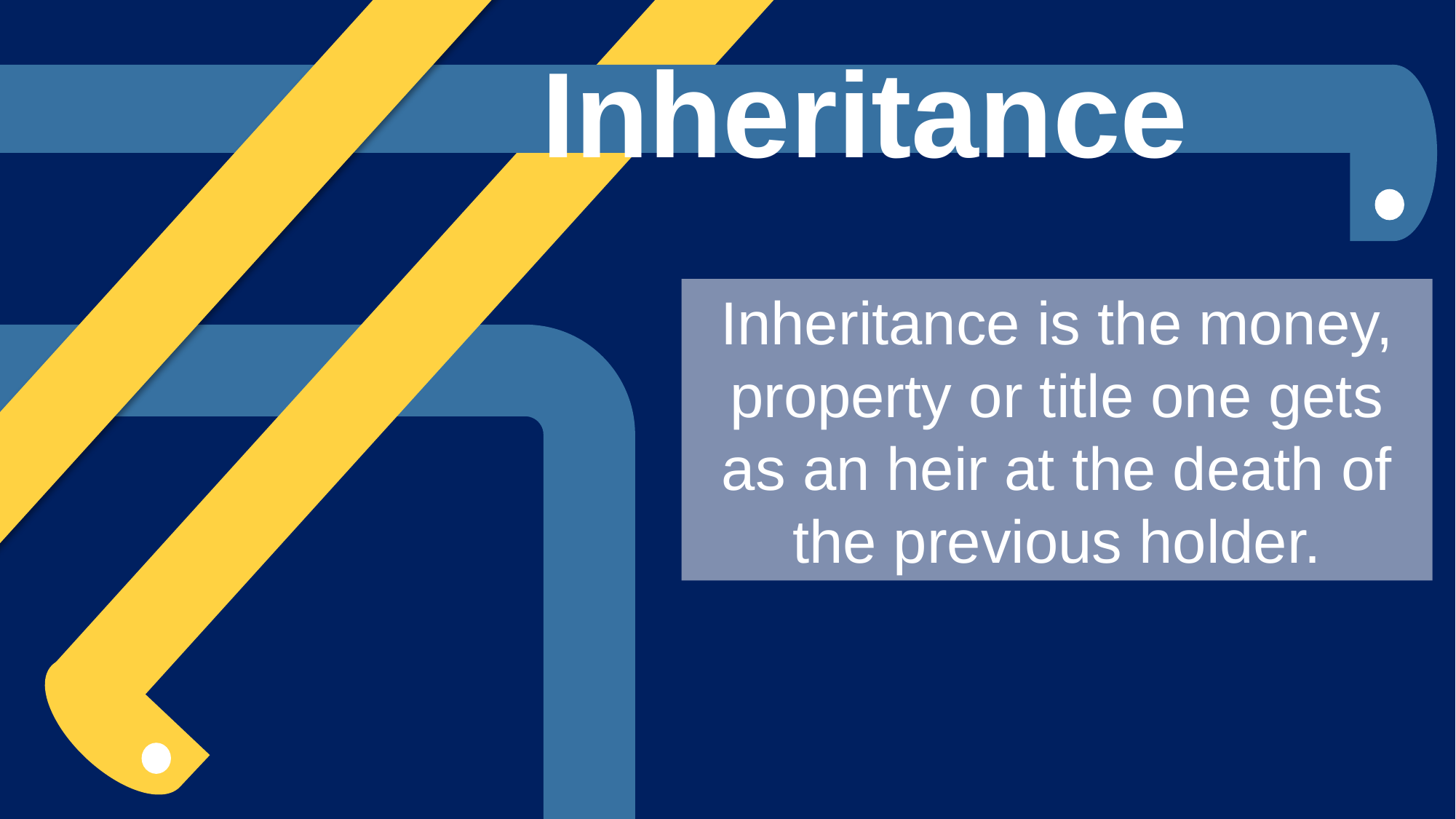

Inheritance

Inheritance is the money, property or title one gets as an heir at the death of the previous holder.